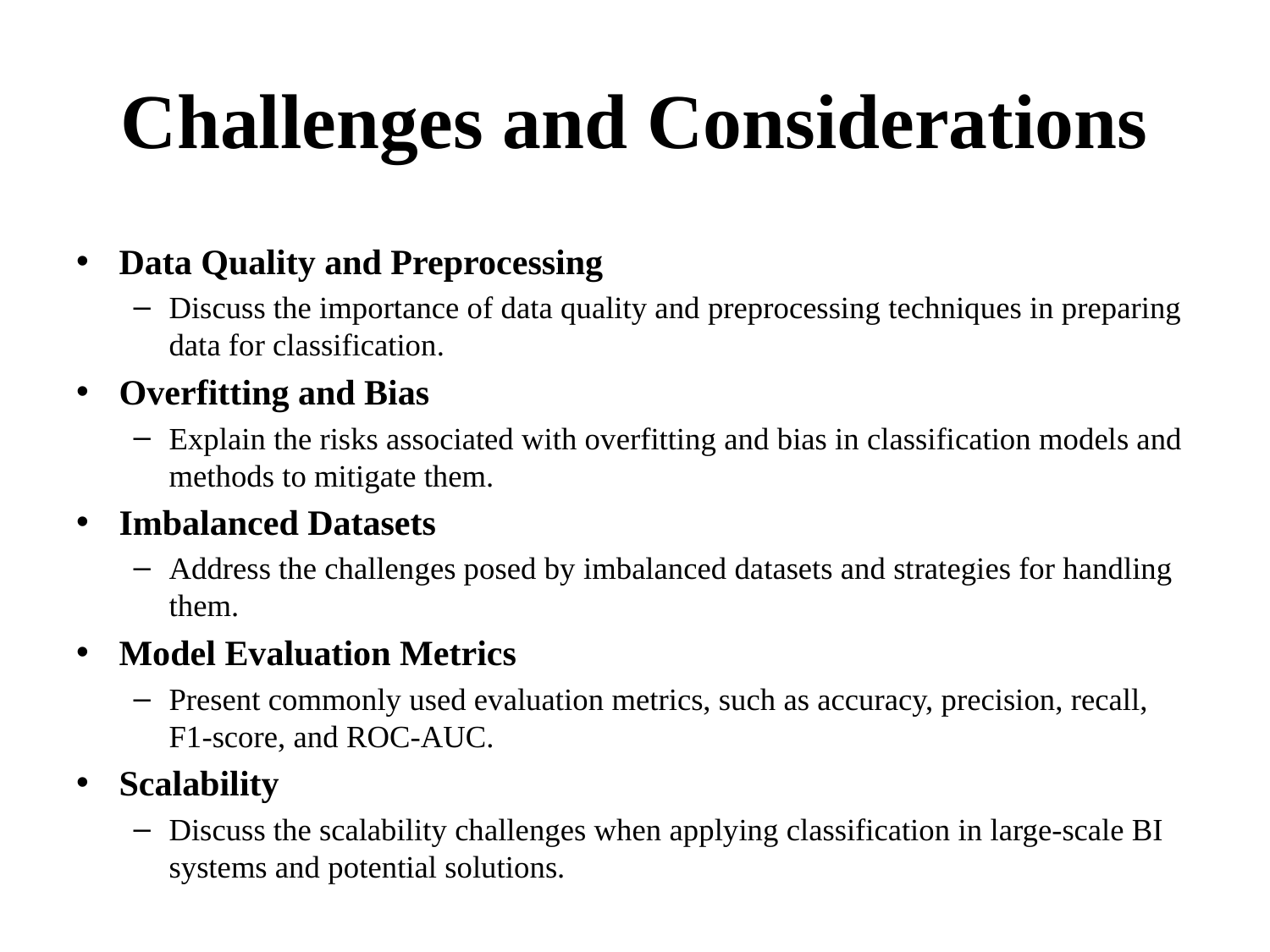

# Challenges and Considerations
Data Quality and Preprocessing
Discuss the importance of data quality and preprocessing techniques in preparing data for classification.
Overfitting and Bias
Explain the risks associated with overfitting and bias in classification models and methods to mitigate them.
Imbalanced Datasets
Address the challenges posed by imbalanced datasets and strategies for handling them.
Model Evaluation Metrics
Present commonly used evaluation metrics, such as accuracy, precision, recall, F1-score, and ROC-AUC.
Scalability
Discuss the scalability challenges when applying classification in large-scale BI systems and potential solutions.